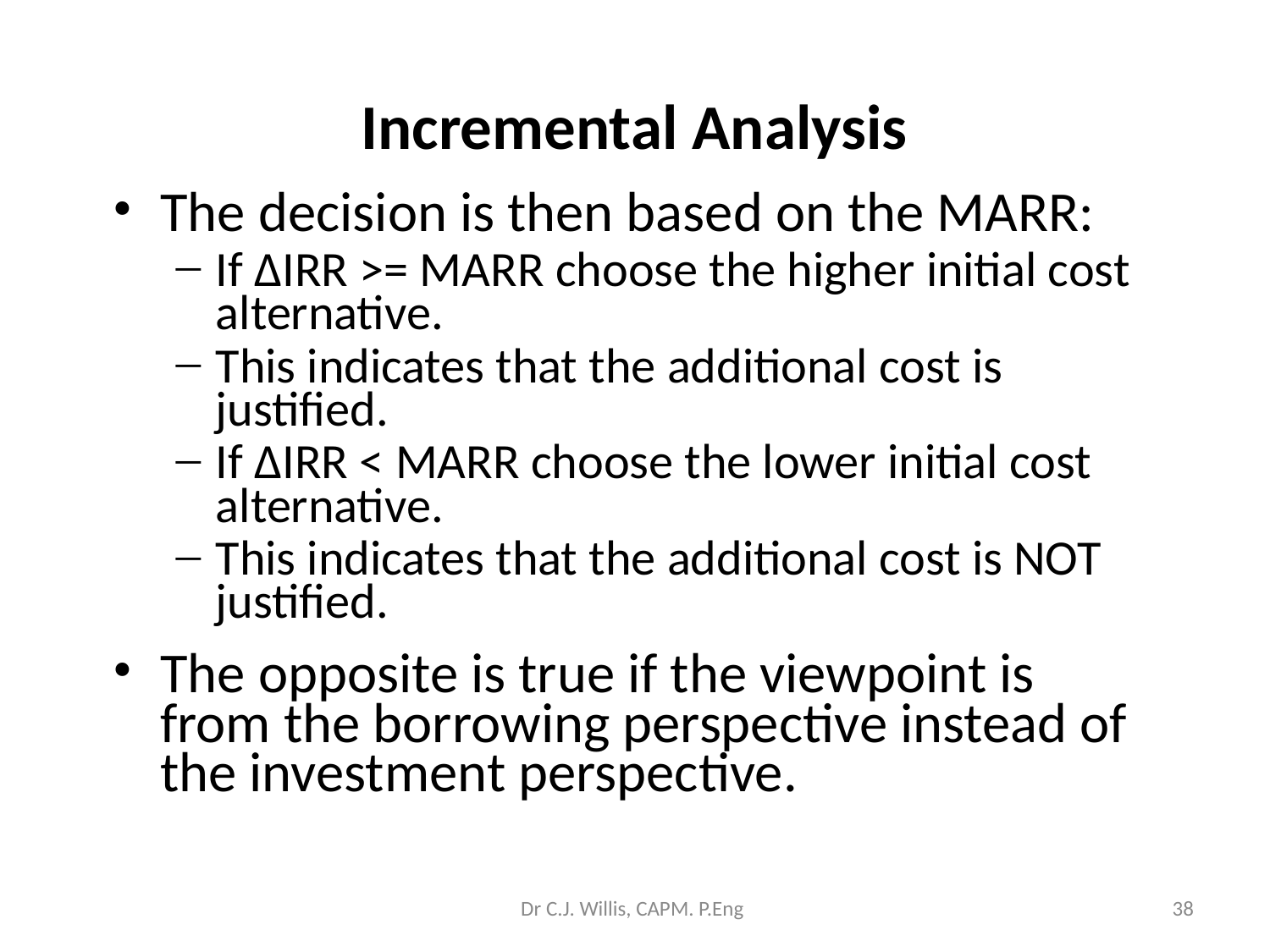

# Incremental Analysis
The decision is then based on the MARR:
If ΔIRR >= MARR choose the higher initial cost alternative.
This indicates that the additional cost is justified.
If ΔIRR < MARR choose the lower initial cost alternative.
This indicates that the additional cost is NOT justified.

The opposite is true if the viewpoint is from the borrowing perspective instead of the investment perspective.

Dr C.J. Willis, CAPM. P.Eng
38